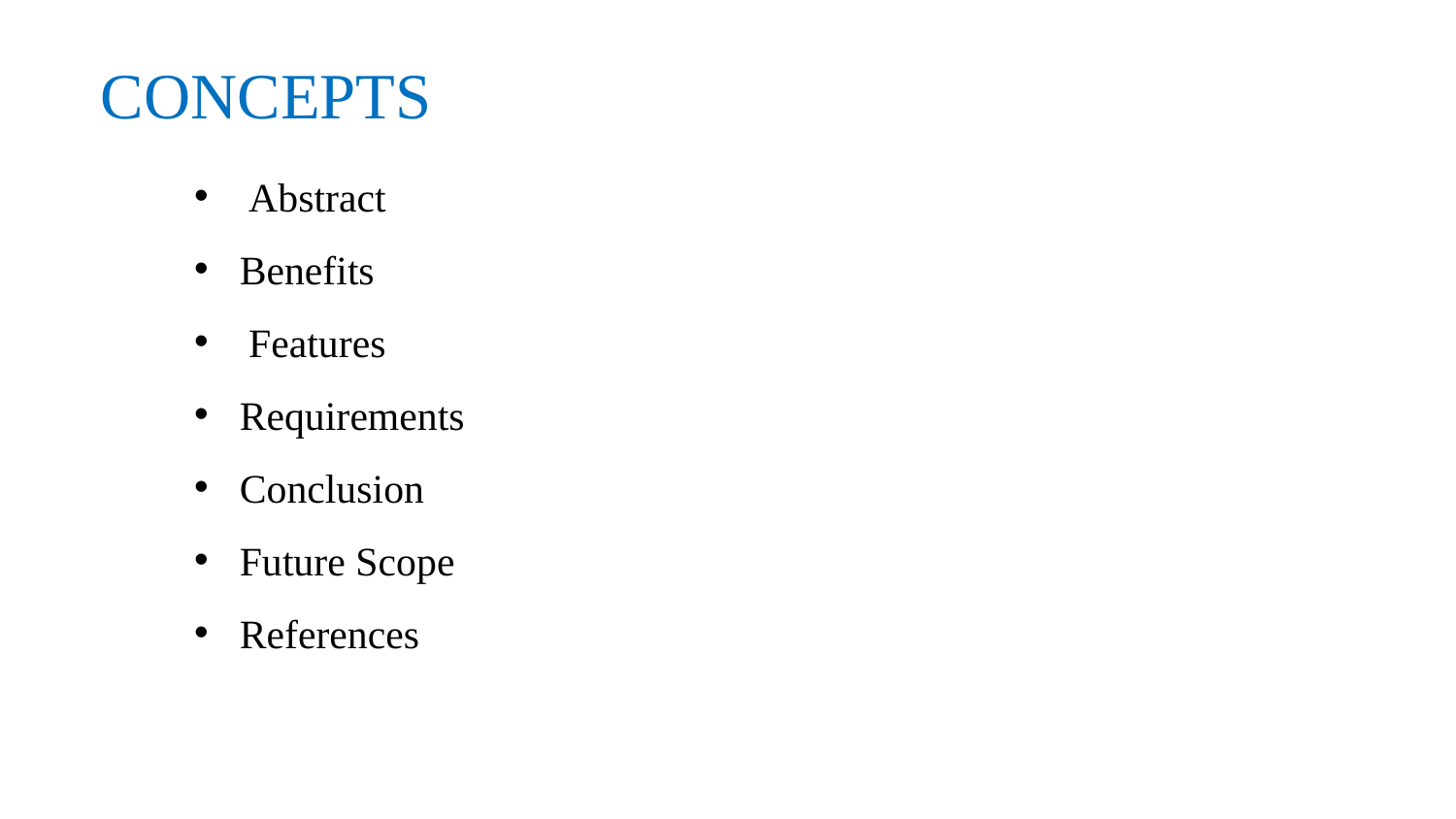

CONCEPTS
Abstract
Benefits
Features
Requirements
Conclusion
Future Scope
References